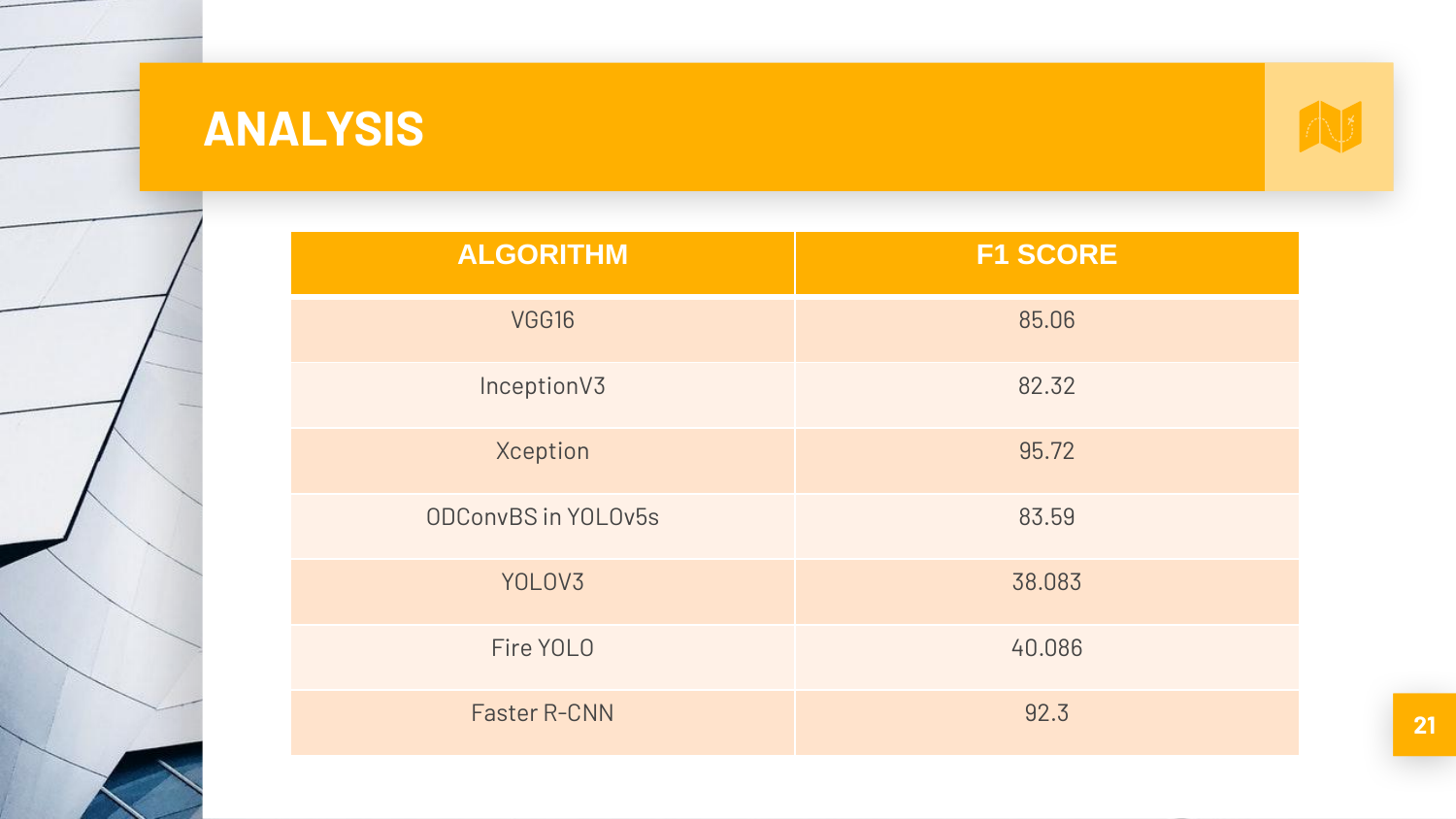

# ANALYSIS

| ALGORITHM | F1 SCORE |
| --- | --- |
| VGG16 | 85.06 |
| InceptionV3 | 82.32 |
| Xception | 95.72 |
| ODConvBS in YOLOv5s | 83.59 |
| YOLOV3 | 38.083 |
| Fire YOLO | 40.086 |
| Faster R-CNN | 92.3 |
21